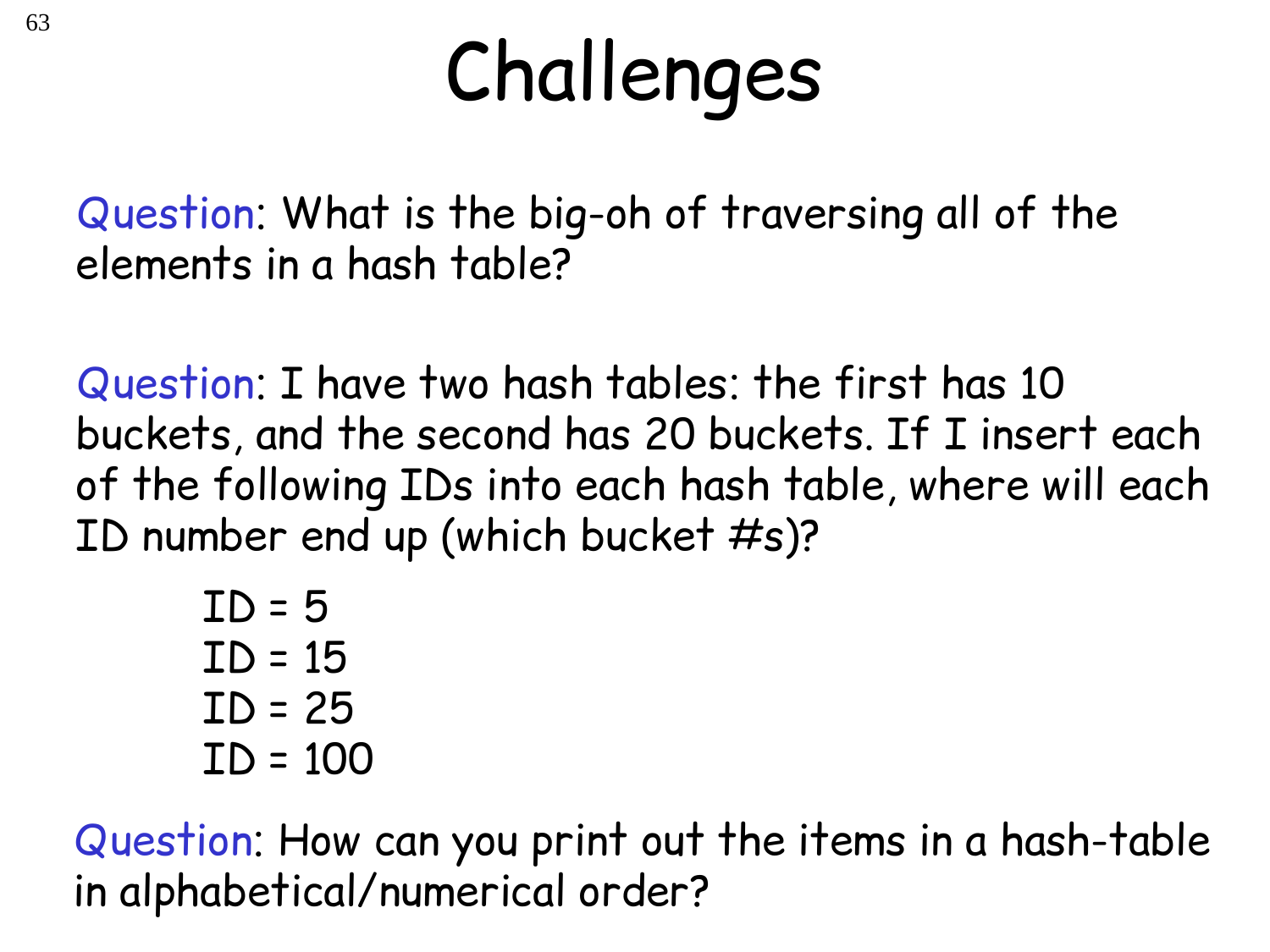

63
# Challenges
Question: What is the big-oh of traversing all of the elements in a hash table?
Question: I have two hash tables: the first has 10 buckets, and the second has 20 buckets. If I insert each of the following IDs into each hash table, where will each ID number end up (which bucket #s)?

	ID = 5
	ID = 15
	ID = 25
	ID = 100
Question: How can you print out the items in a hash-table in alphabetical/numerical order?